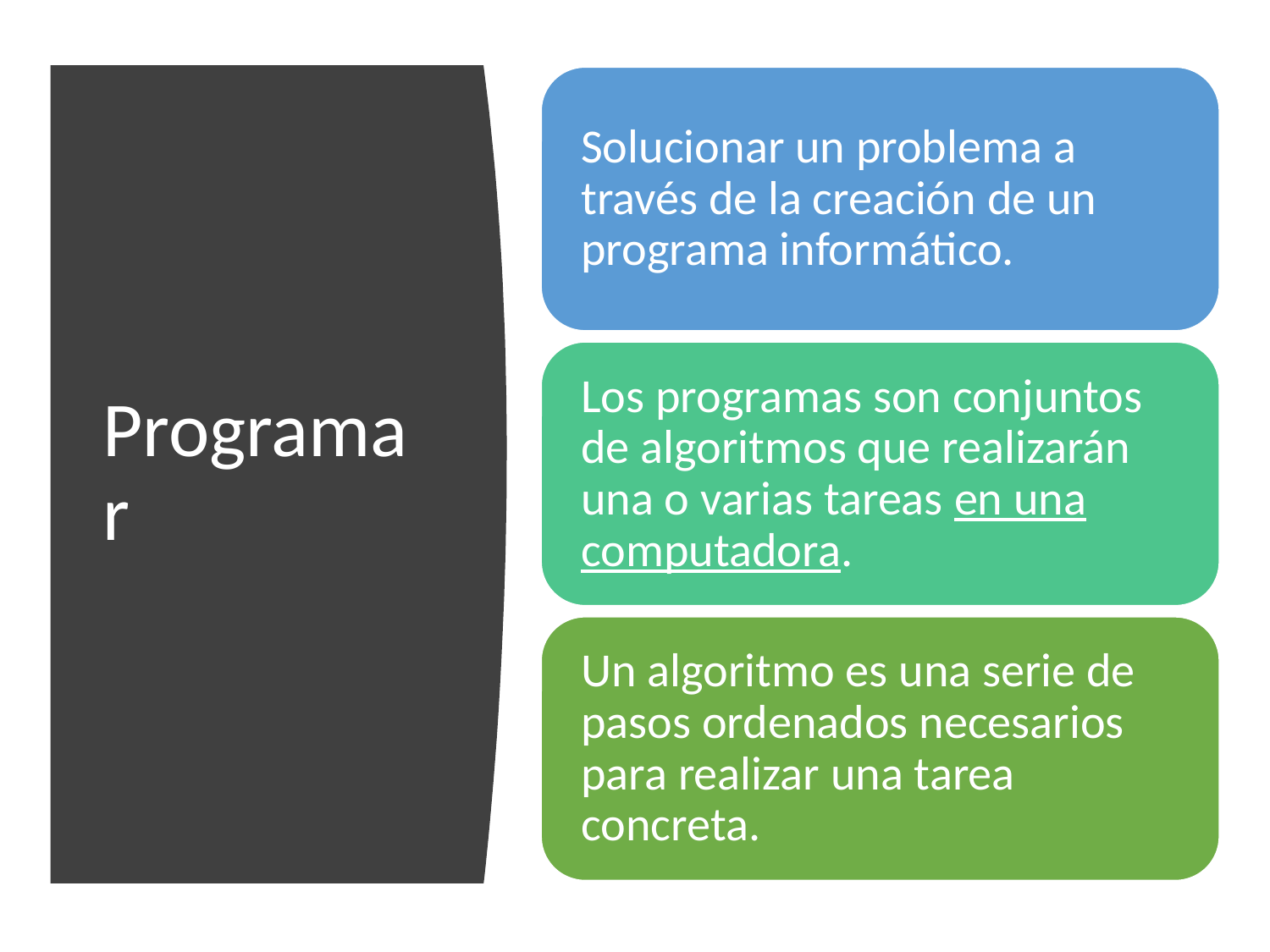

Solucionar un problema a través de la creación de un programa informático.
Los programas son conjuntos de algoritmos que realizarán una o varias tareas en una computadora.
Un algoritmo es una serie de pasos ordenados necesarios para realizar una tarea concreta.

# Programar